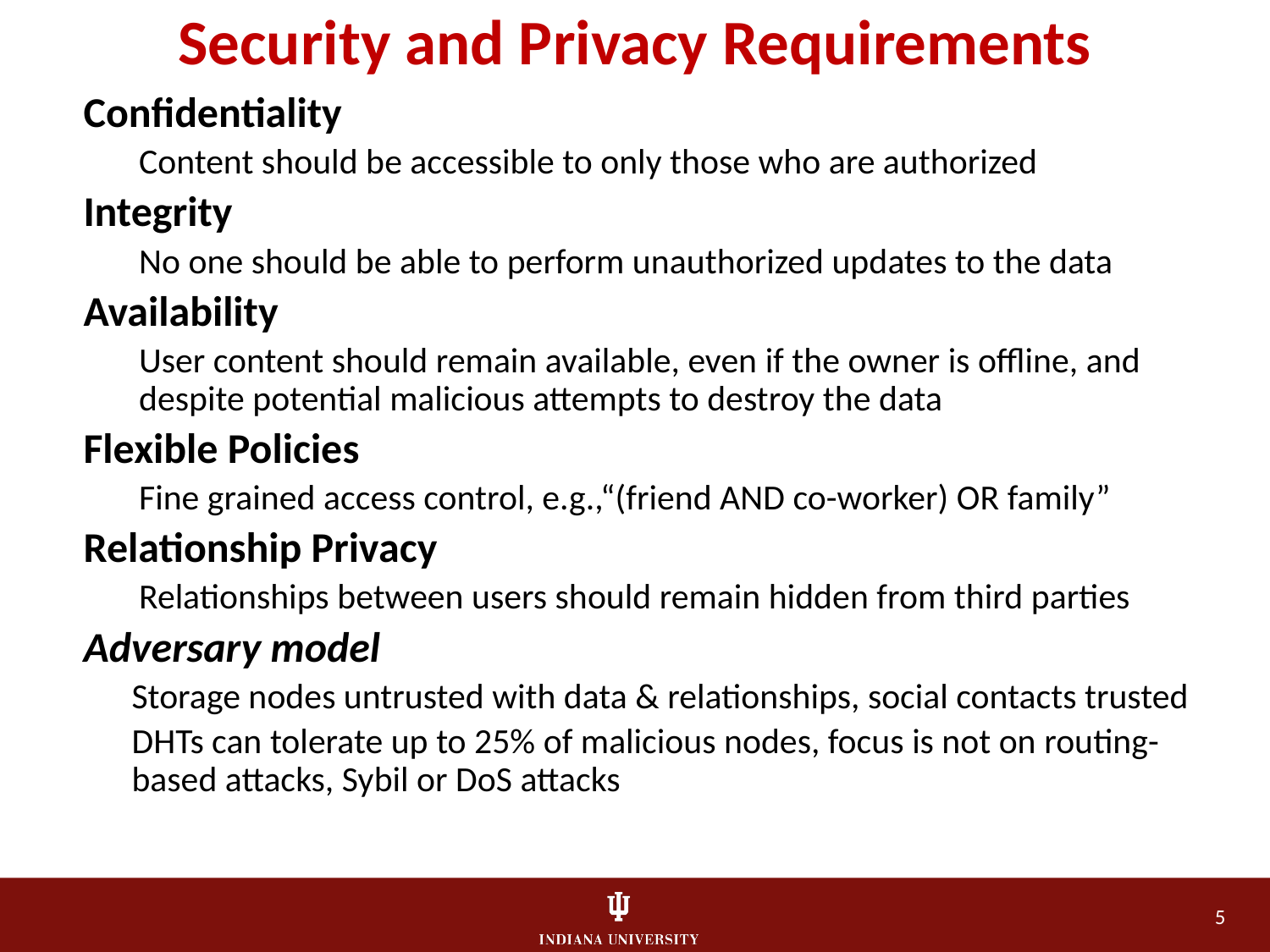

# Security and Privacy Requirements
Confidentiality
Content should be accessible to only those who are authorized
Integrity
No one should be able to perform unauthorized updates to the data
Availability
User content should remain available, even if the owner is offline, and despite potential malicious attempts to destroy the data
Flexible Policies
Fine grained access control, e.g.,“(friend AND co-worker) OR family”
Relationship Privacy
Relationships between users should remain hidden from third parties
Adversary model
Storage nodes untrusted with data & relationships, social contacts trusted
DHTs can tolerate up to 25% of malicious nodes, focus is not on routing-based attacks, Sybil or DoS attacks
5